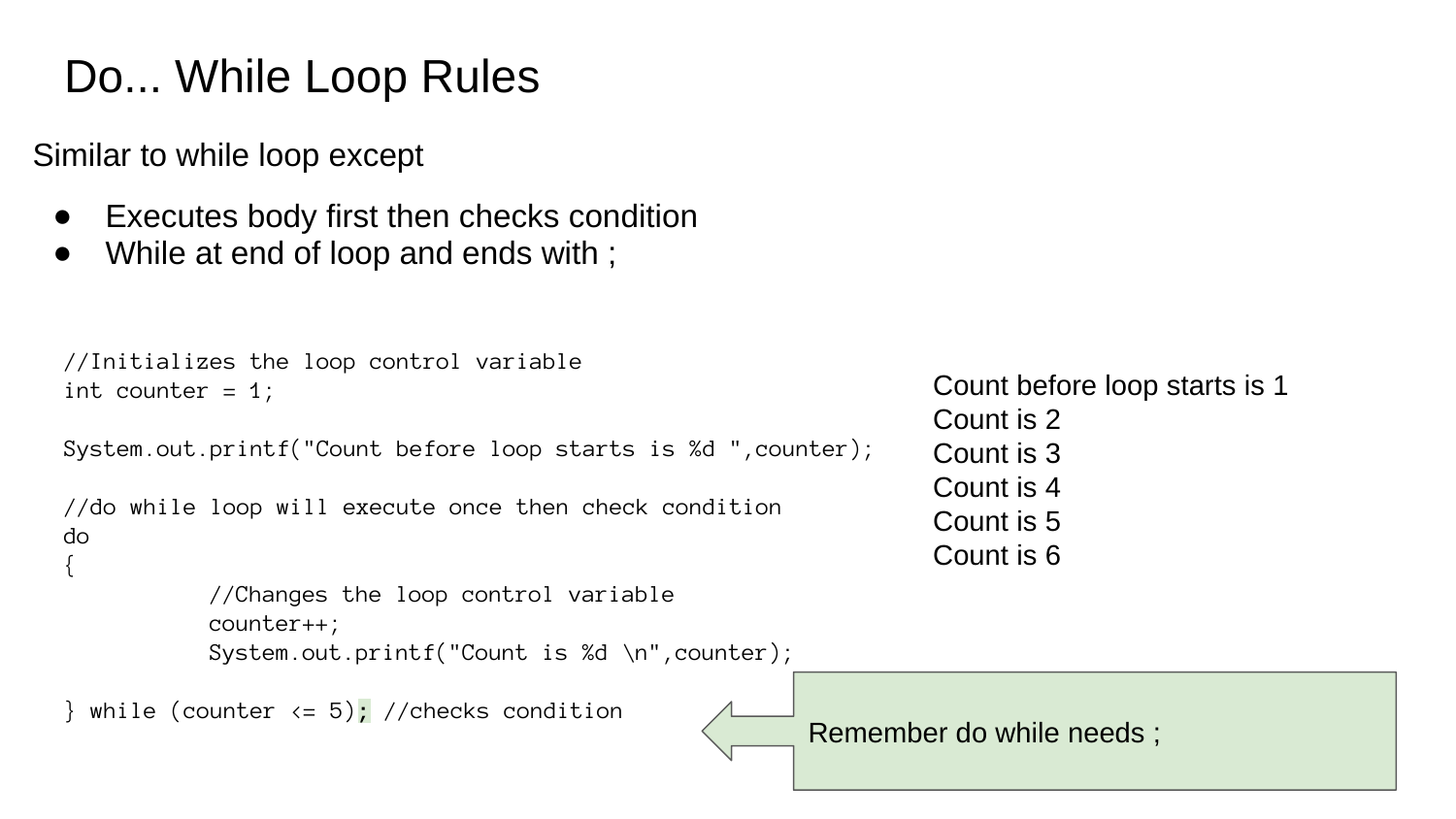

# Do... While Loop Rules
Similar to while loop except
Executes body first then checks condition
While at end of loop and ends with ;
//Initializes the loop control variable
int counter = 1;

System.out.printf("Count before loop starts is %d ",counter);

//do while loop will execute once then check condition
do
{
	//Changes the loop control variable
	counter++;
	System.out.printf("Count is %d \n",counter);

} while (counter <= 5); //checks condition
Count before loop starts is 1
Count is 2
Count is 3
Count is 4
Count is 5
Count is 6
Remember do while needs ;